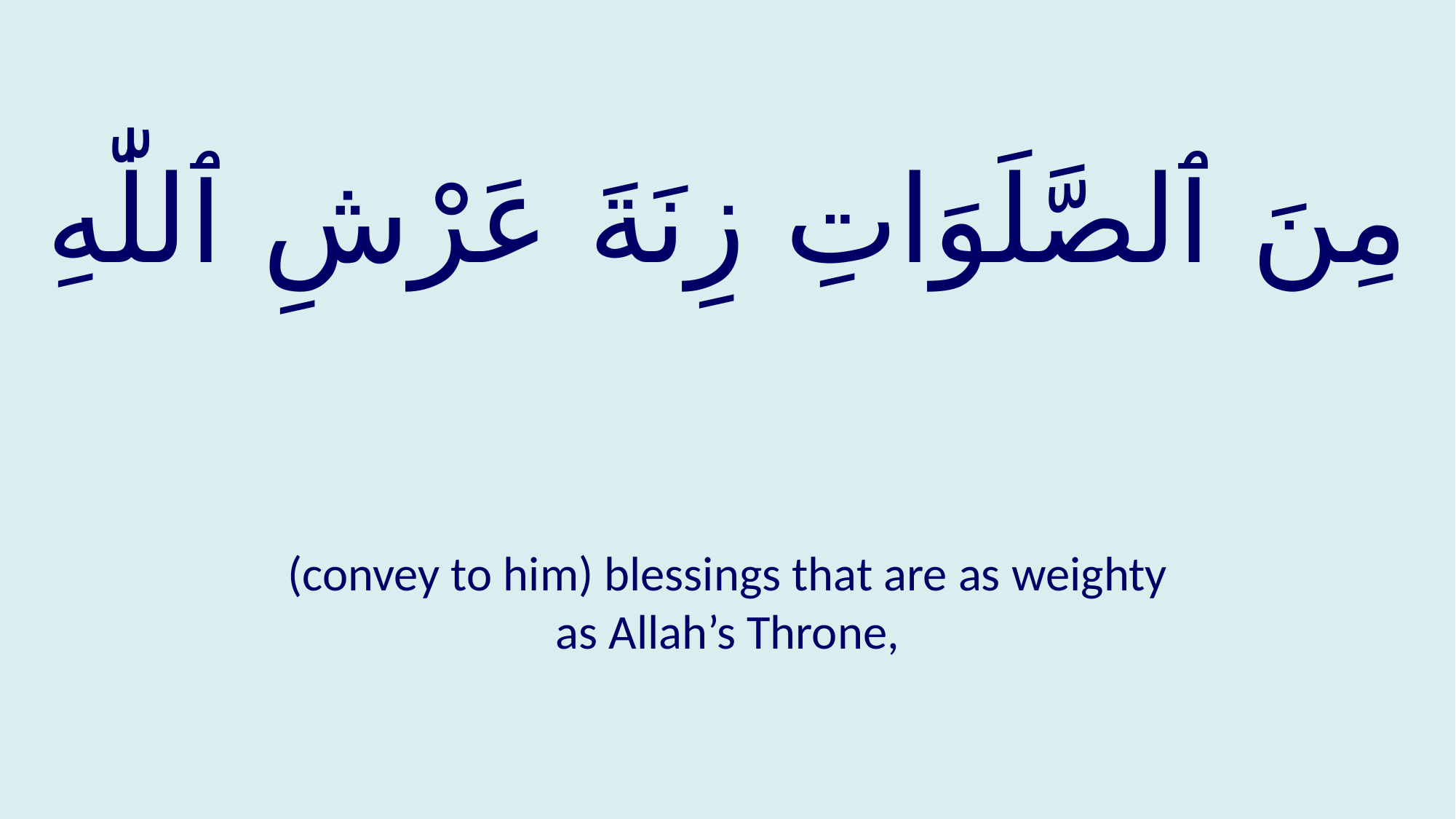

# مِنَ ٱلصَّلَوَاتِ زِنَةَ عَرْشِ ٱللّٰهِ
(convey to him) blessings that are as weighty as Allah’s Throne,